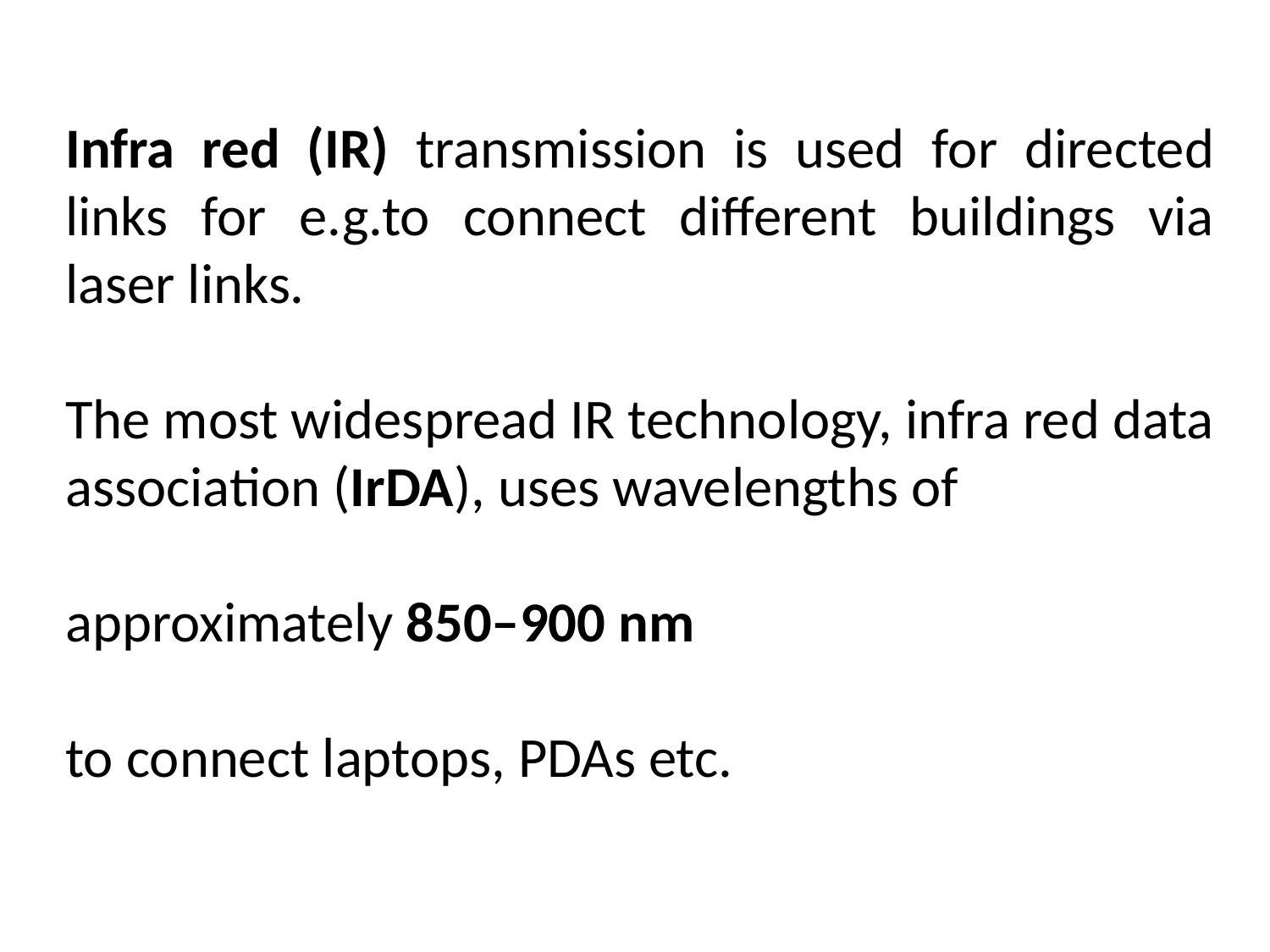

Infra red (IR) transmission is used for directed links for e.g.to connect different buildings via laser links.

The most widespread IR technology, infra red data association (IrDA), uses wavelengths of

approximately 850–900 nm

to connect laptops, PDAs etc.